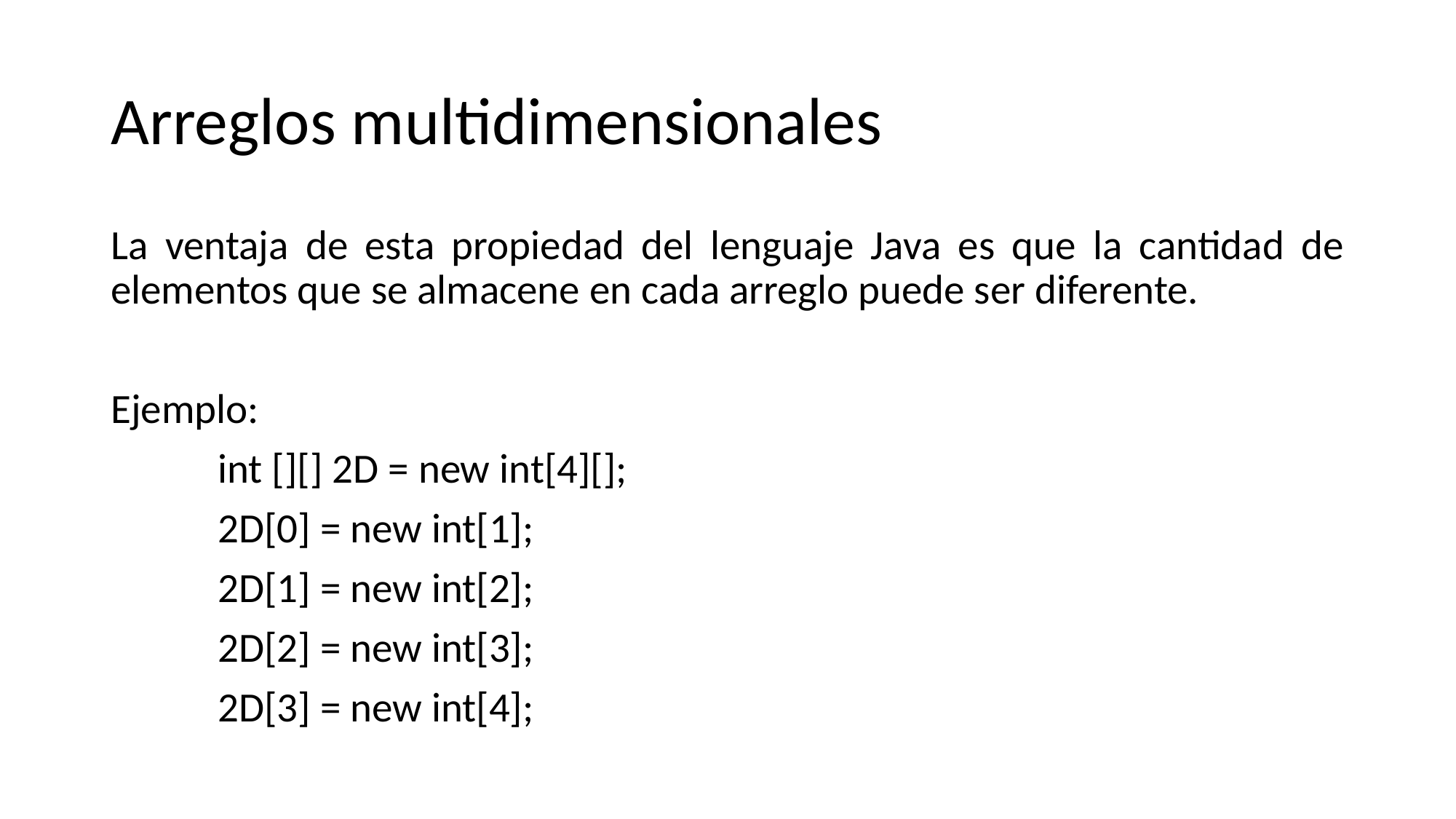

# Arreglos multidimensionales
La ventaja de esta propiedad del lenguaje Java es que la cantidad de elementos que se almacene en cada arreglo puede ser diferente.

Ejemplo:
	int [][] 2D = new int[4][];
	2D[0] = new int[1];
	2D[1] = new int[2];
	2D[2] = new int[3];
	2D[3] = new int[4];